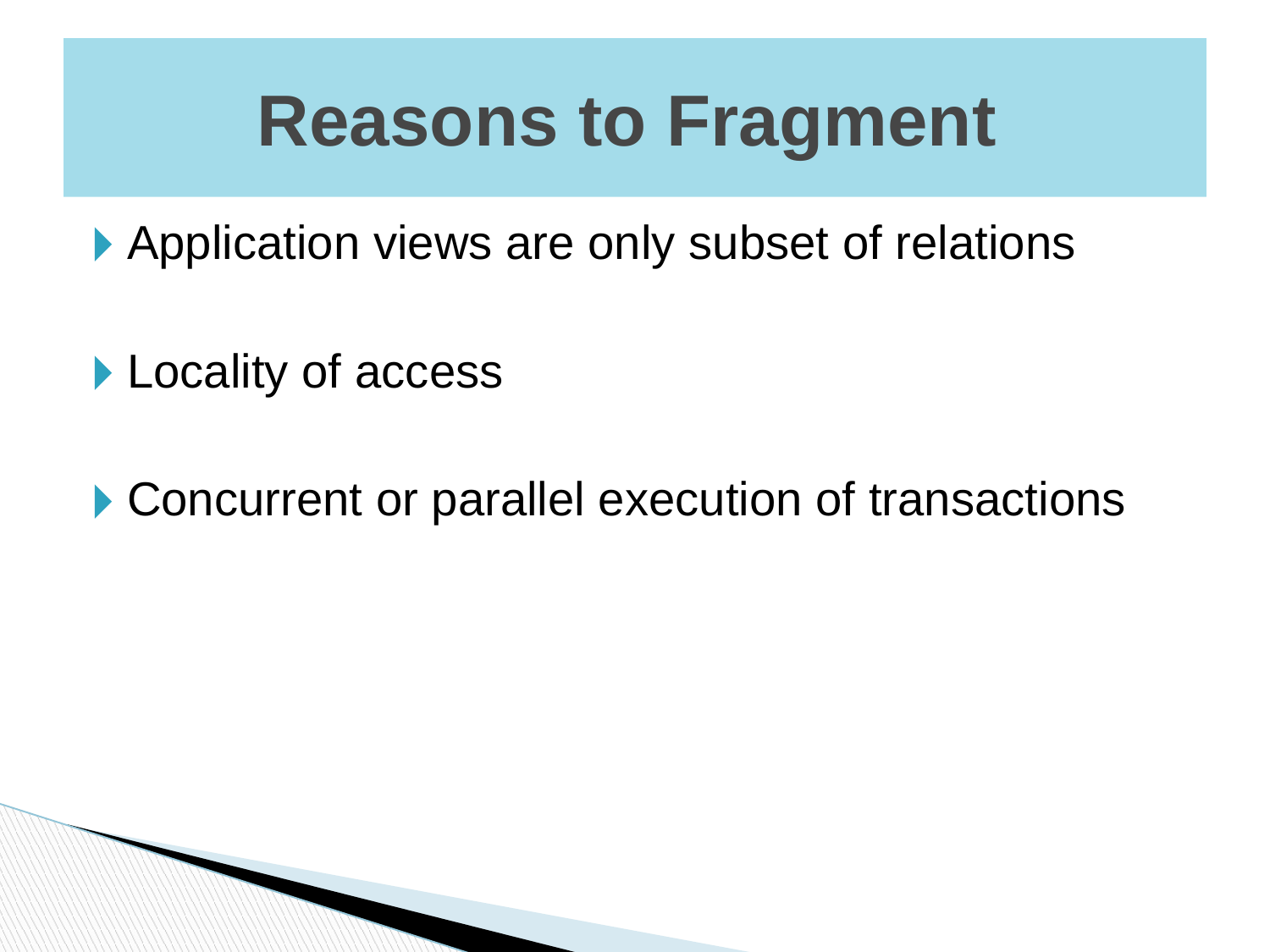

# Reasons to Fragment
Application views are only subset of relations

Locality of access

Concurrent or parallel execution of transactions